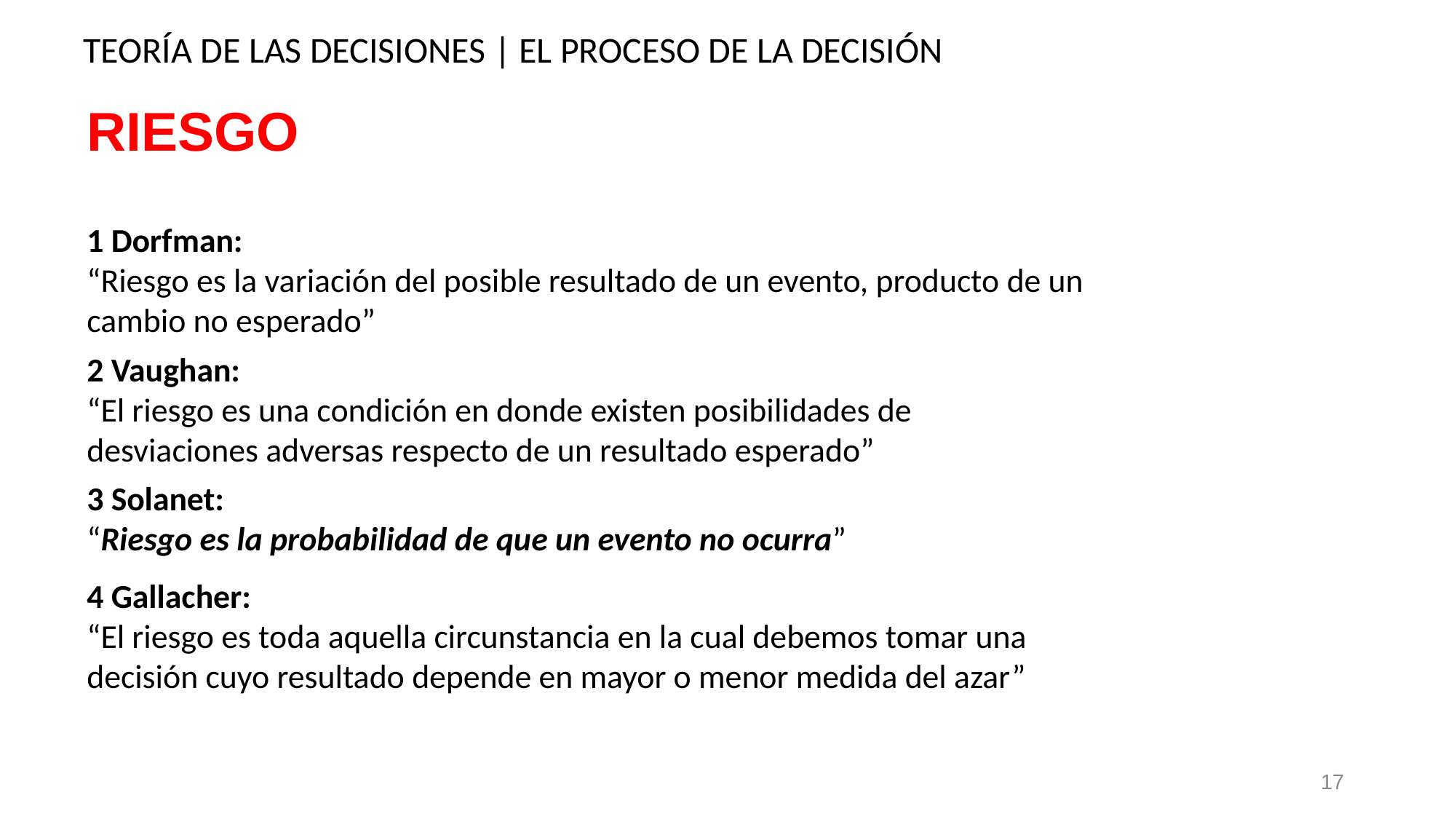

TEORÍA DE LAS DECISIONES | EL PROCESO DE LA DECISIÓN
RIESGO
1 Dorfman:
“Riesgo es la variación del posible resultado de un evento, producto de un cambio no esperado”
2 Vaughan:
“El riesgo es una condición en donde existen posibilidades de desviaciones adversas respecto de un resultado esperado”
3 Solanet:
“Riesgo es la probabilidad de que un evento no ocurra”
4 Gallacher:
“El riesgo es toda aquella circunstancia en la cual debemos tomar una decisión cuyo resultado depende en mayor o menor medida del azar”
17